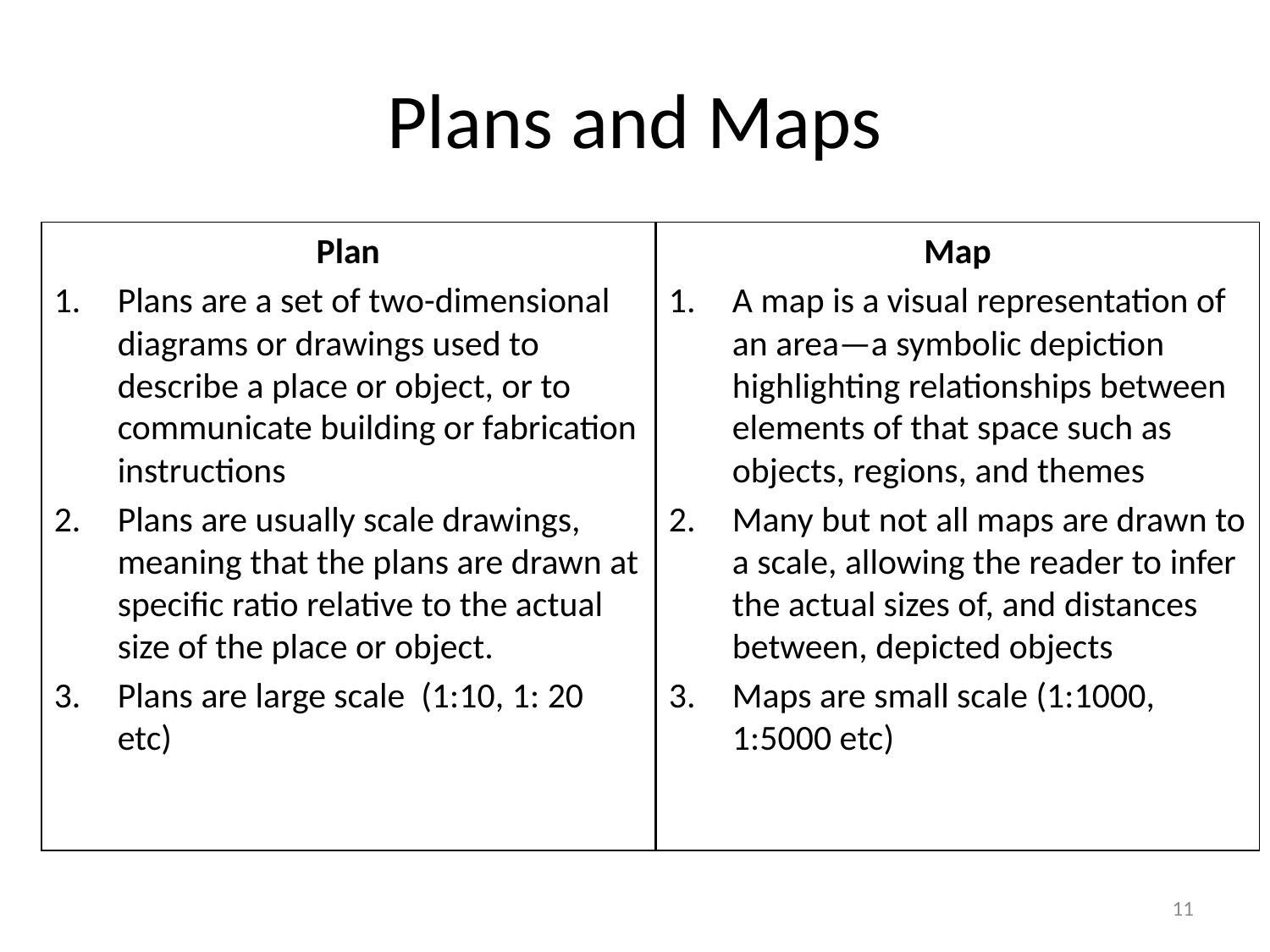

# Plans and Maps
Plan
Plans are a set of two-dimensional diagrams or drawings used to describe a place or object, or to communicate building or fabrication instructions
Plans are usually scale drawings, meaning that the plans are drawn at specific ratio relative to the actual size of the place or object.
Plans are large scale  (1:10, 1: 20 etc)
Map
A map is a visual representation of an area—a symbolic depiction highlighting relationships between elements of that space such as objects, regions, and themes
Many but not all maps are drawn to a scale, allowing the reader to infer the actual sizes of, and distances between, depicted objects
Maps are small scale (1:1000, 1:5000 etc)
11